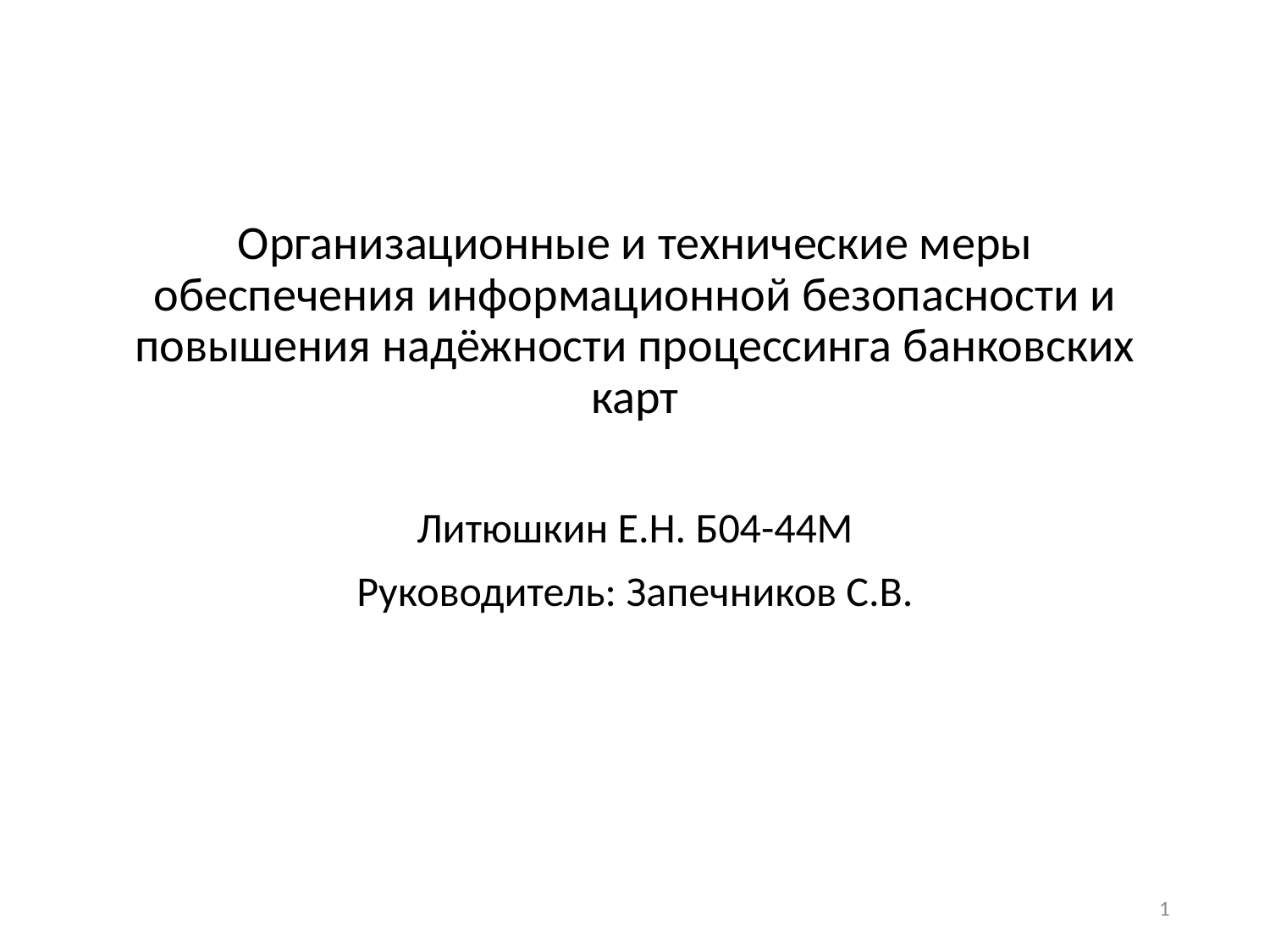

# Организационные и технические меры обеспечения информационной безопасности и повышения надёжности процессинга банковских карт
Литюшкин Е.Н. Б04-44М
Руководитель: Запечников С.В.
1